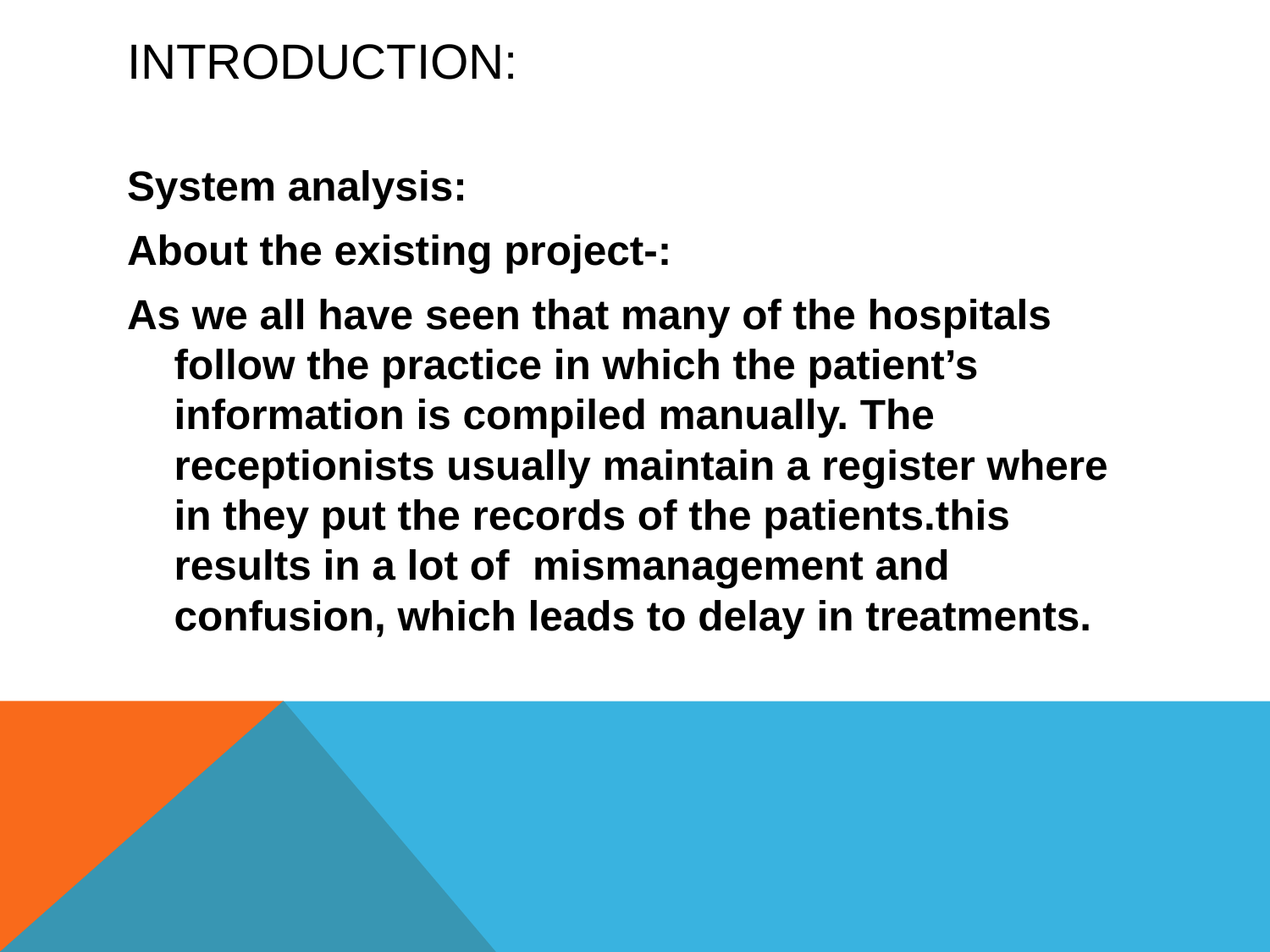

# Introduction:
System analysis:
About the existing project-:
As we all have seen that many of the hospitals follow the practice in which the patient’s information is compiled manually. The receptionists usually maintain a register where in they put the records of the patients.this results in a lot of  mismanagement and confusion, which leads to delay in treatments.